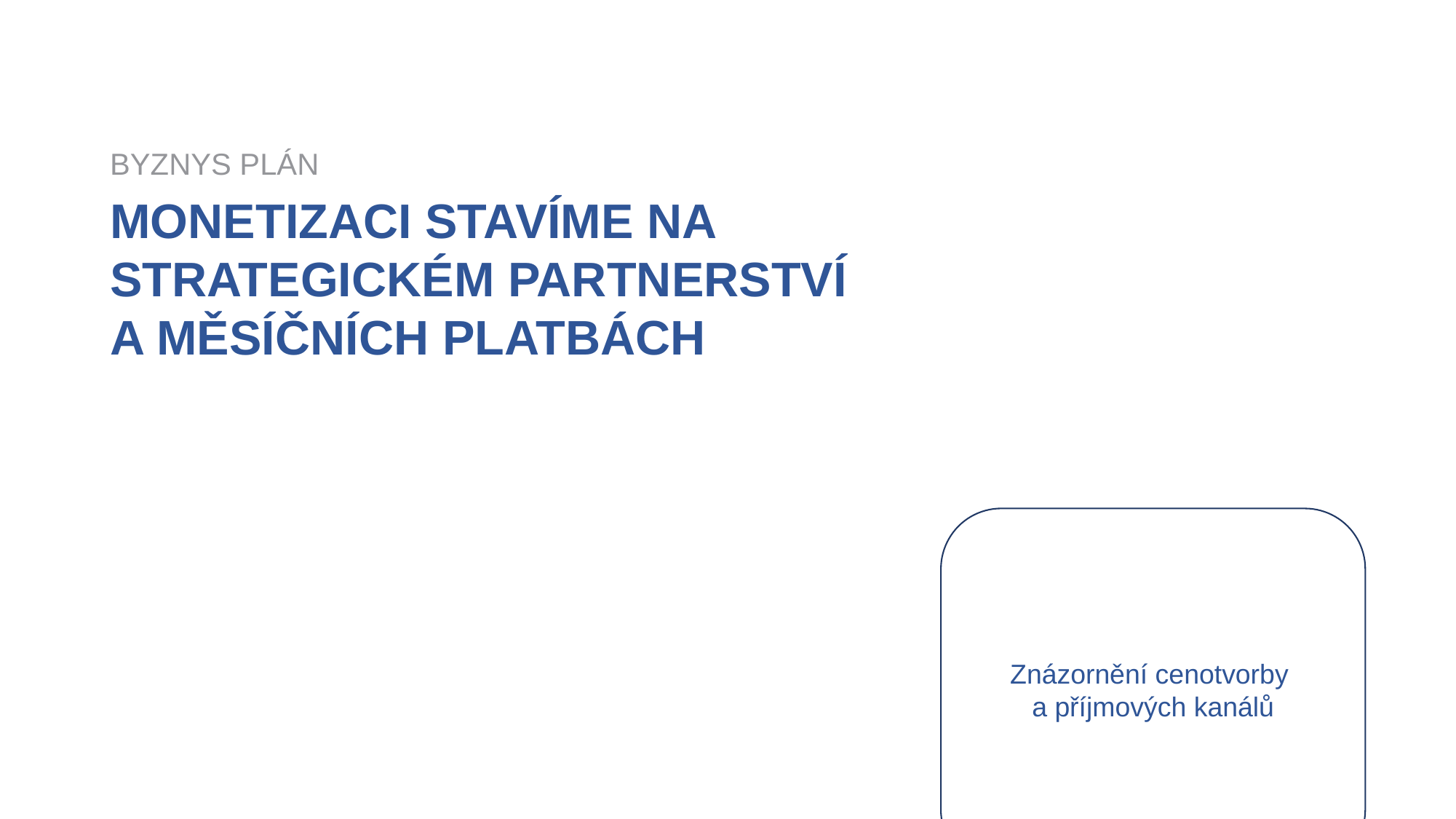

BYZNYS PLÁN
MONETIZACI STAVÍME NA STRATEGICKÉM PARTNERSTVÍ
A MĚSÍČNÍCH PLATBÁCH
Znázornění cenotvorby
a příjmových kanálů